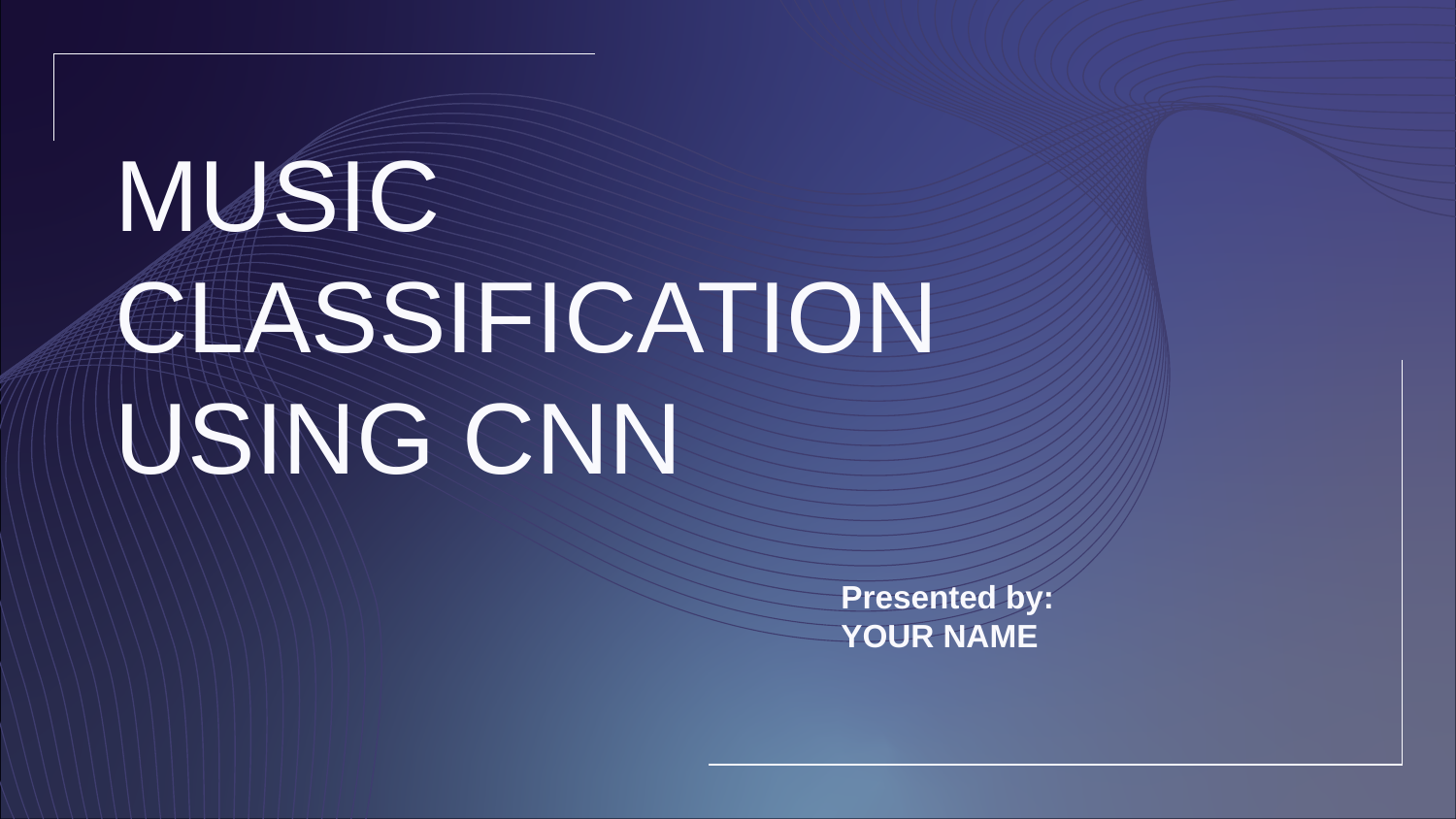

# MUSIC CLASSIFICATION USING CNN
Presented by:
YOUR NAME